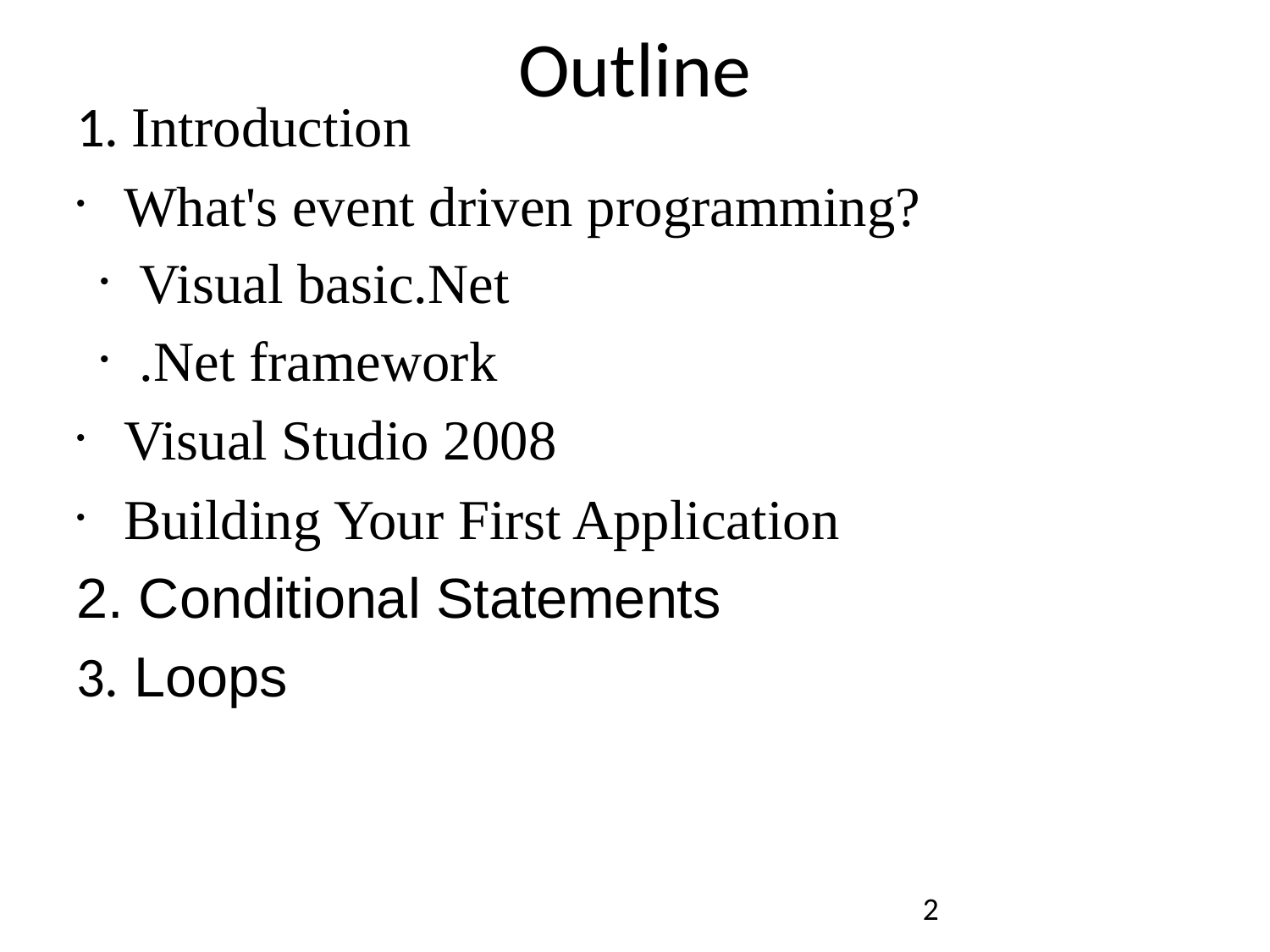

# Outline
1. Introduction
What's event driven programming?
Visual basic.Net
.Net framework
Visual Studio 2008
Building Your First Application
2. Conditional Statements
3. Loops

2